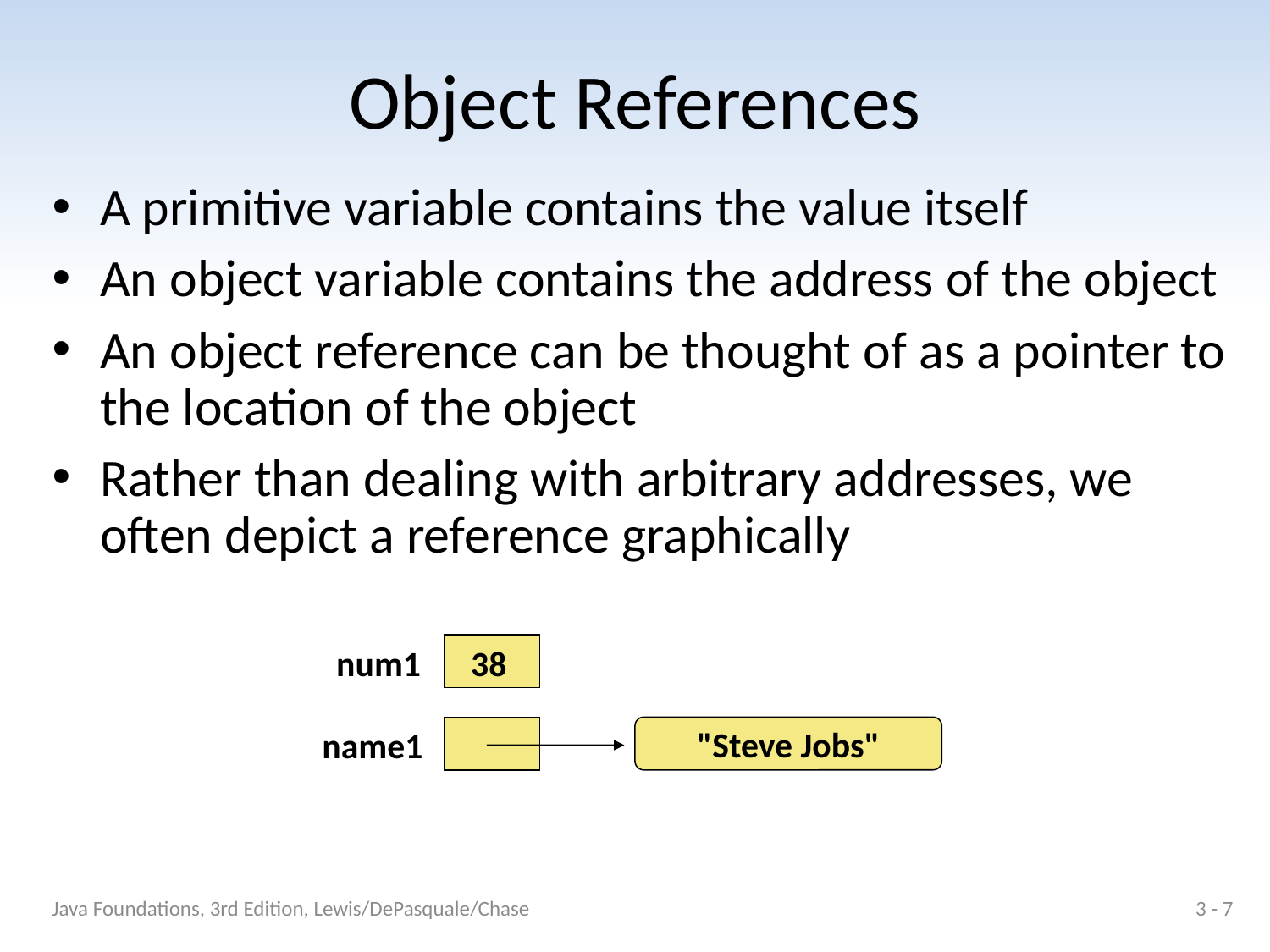

# Object References
A primitive variable contains the value itself
An object variable contains the address of the object
An object reference can be thought of as a pointer to the location of the object
Rather than dealing with arbitrary addresses, we often depict a reference graphically
num1

38
name1

"Steve Jobs"

Java Foundations, 3rd Edition, Lewis/DePasquale/Chase
3 - 7